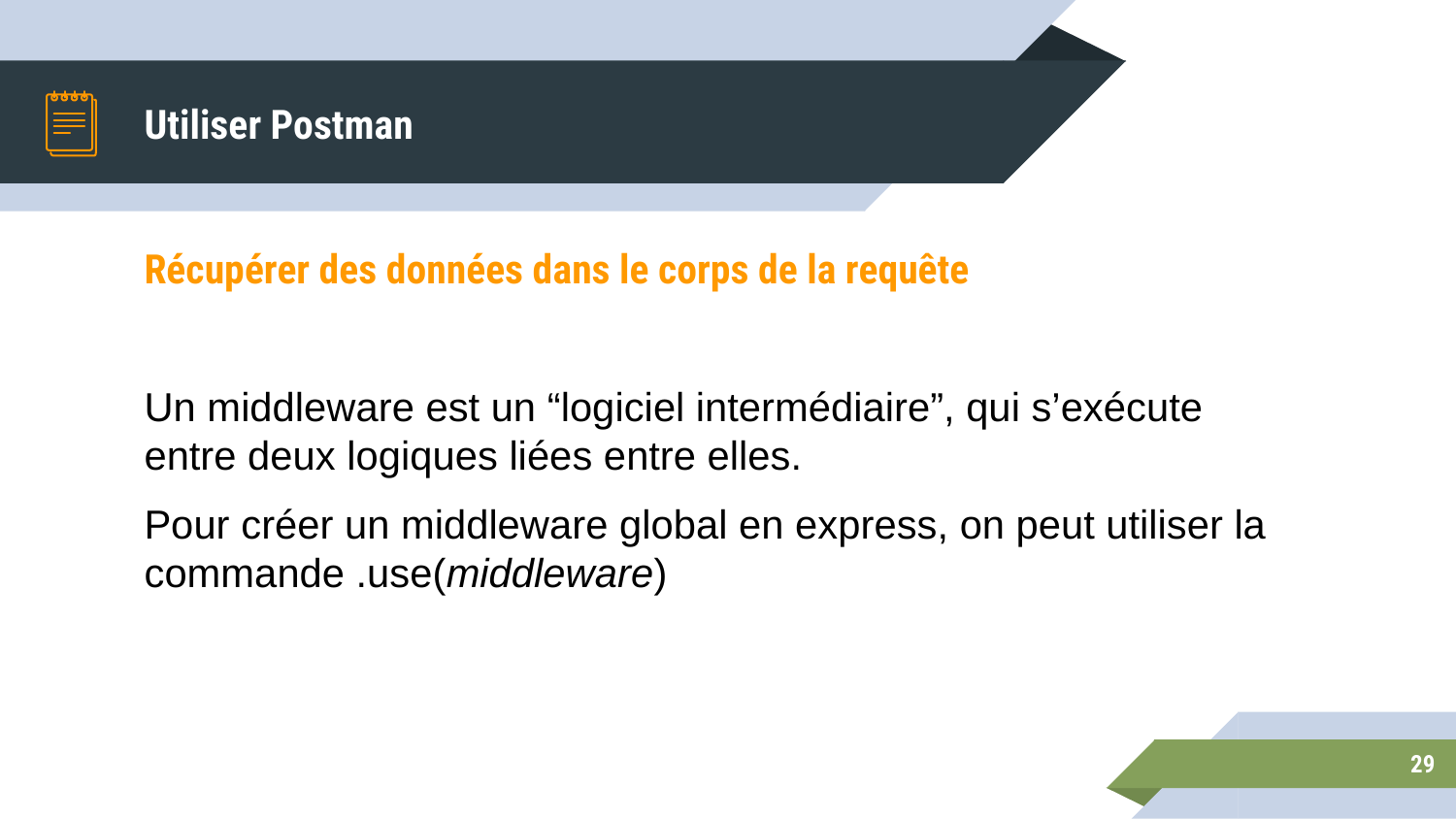

# Utiliser Postman

Récupérer des données dans le corps de la requête

Un middleware est un “logiciel intermédiaire”, qui s’exécute entre deux logiques liées entre elles.
Pour créer un middleware global en express, on peut utiliser la commande .use(middleware)

29